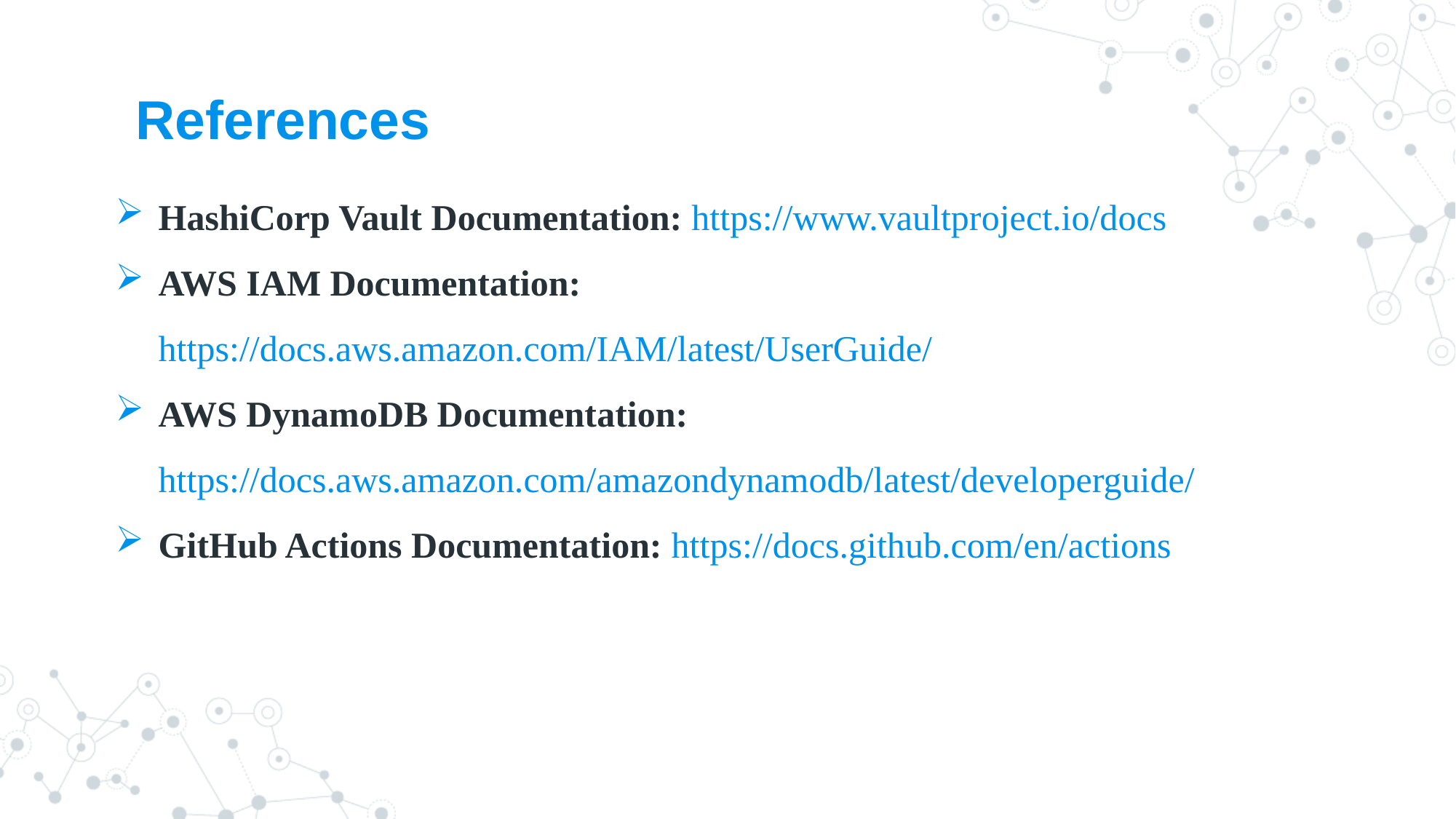

# References
HashiCorp Vault Documentation: https://www.vaultproject.io/docs
AWS IAM Documentation: https://docs.aws.amazon.com/IAM/latest/UserGuide/
AWS DynamoDB Documentation: https://docs.aws.amazon.com/amazondynamodb/latest/developerguide/
GitHub Actions Documentation: https://docs.github.com/en/actions